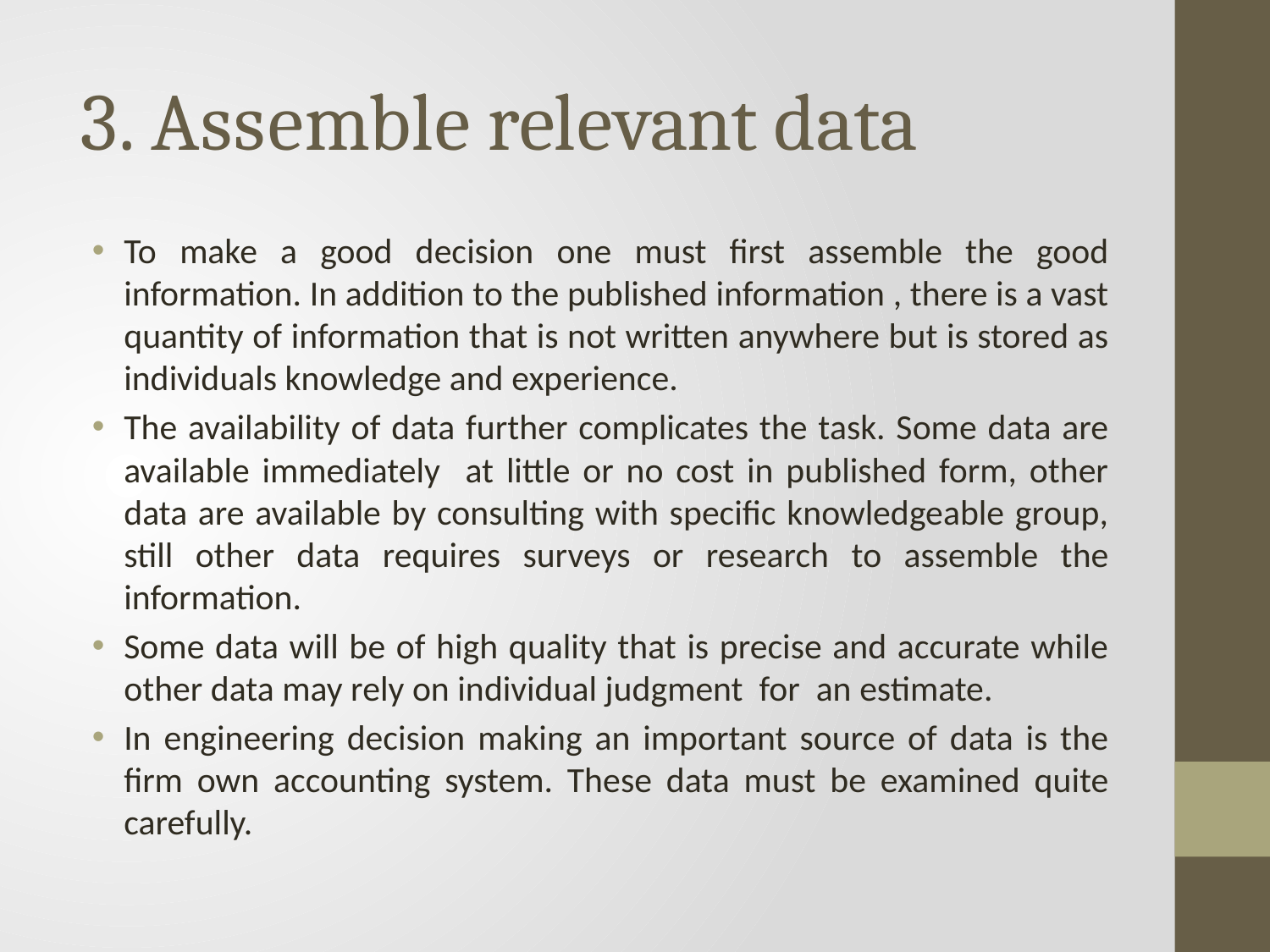

# 3. Assemble relevant data
To make a good decision one must first assemble the good information. In addition to the published information , there is a vast quantity of information that is not written anywhere but is stored as individuals knowledge and experience.
The availability of data further complicates the task. Some data are available immediately  at little or no cost in published form, other data are available by consulting with specific knowledgeable group, still other data requires surveys or research to assemble the information.
Some data will be of high quality that is precise and accurate while other data may rely on individual judgment  for  an estimate.
In engineering decision making an important source of data is the firm own accounting system. These data must be examined quite carefully.